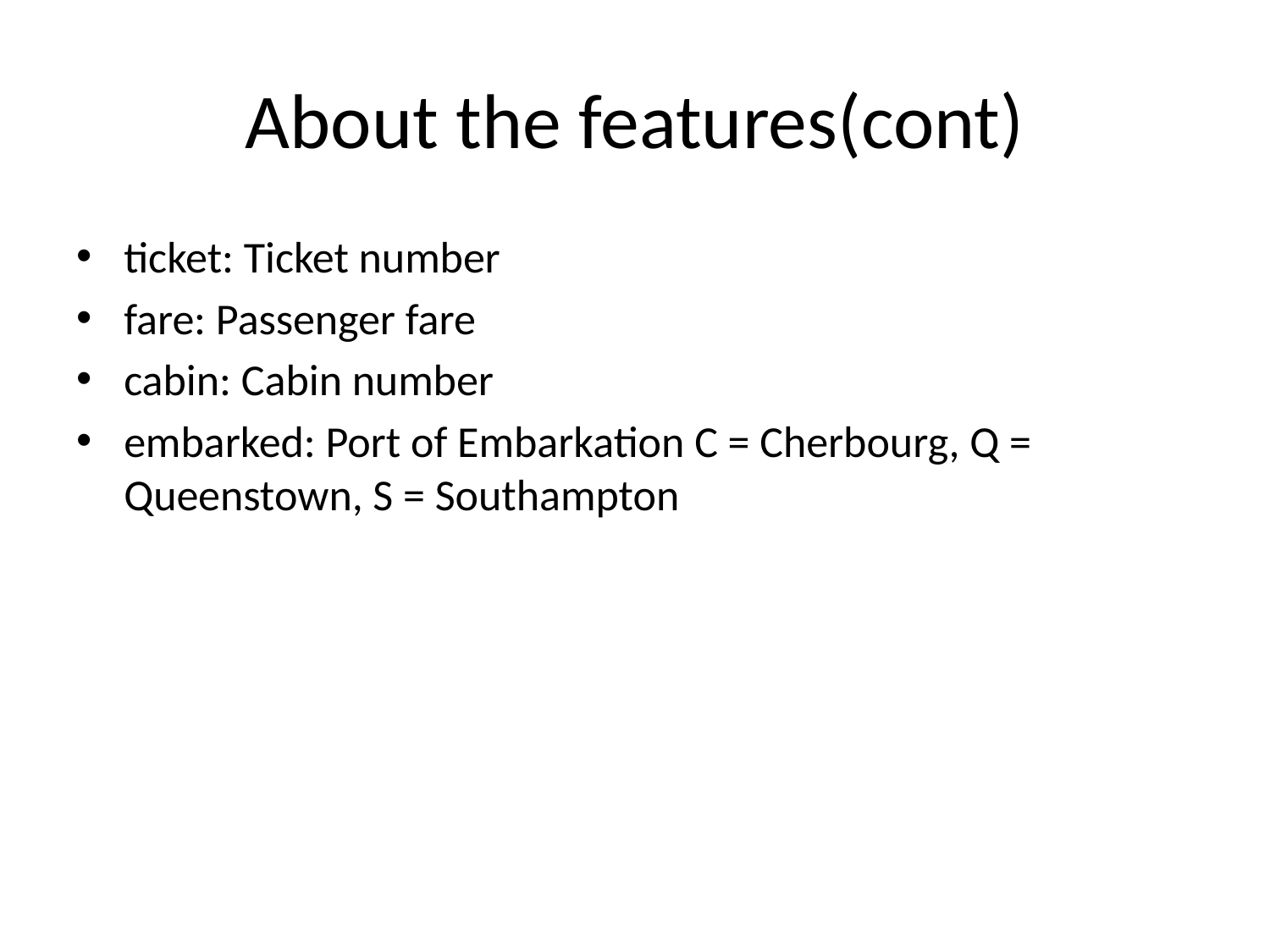

# About the features(cont)
ticket: Ticket number
fare: Passenger fare
cabin: Cabin number
embarked: Port of Embarkation C = Cherbourg, Q = Queenstown, S = Southampton